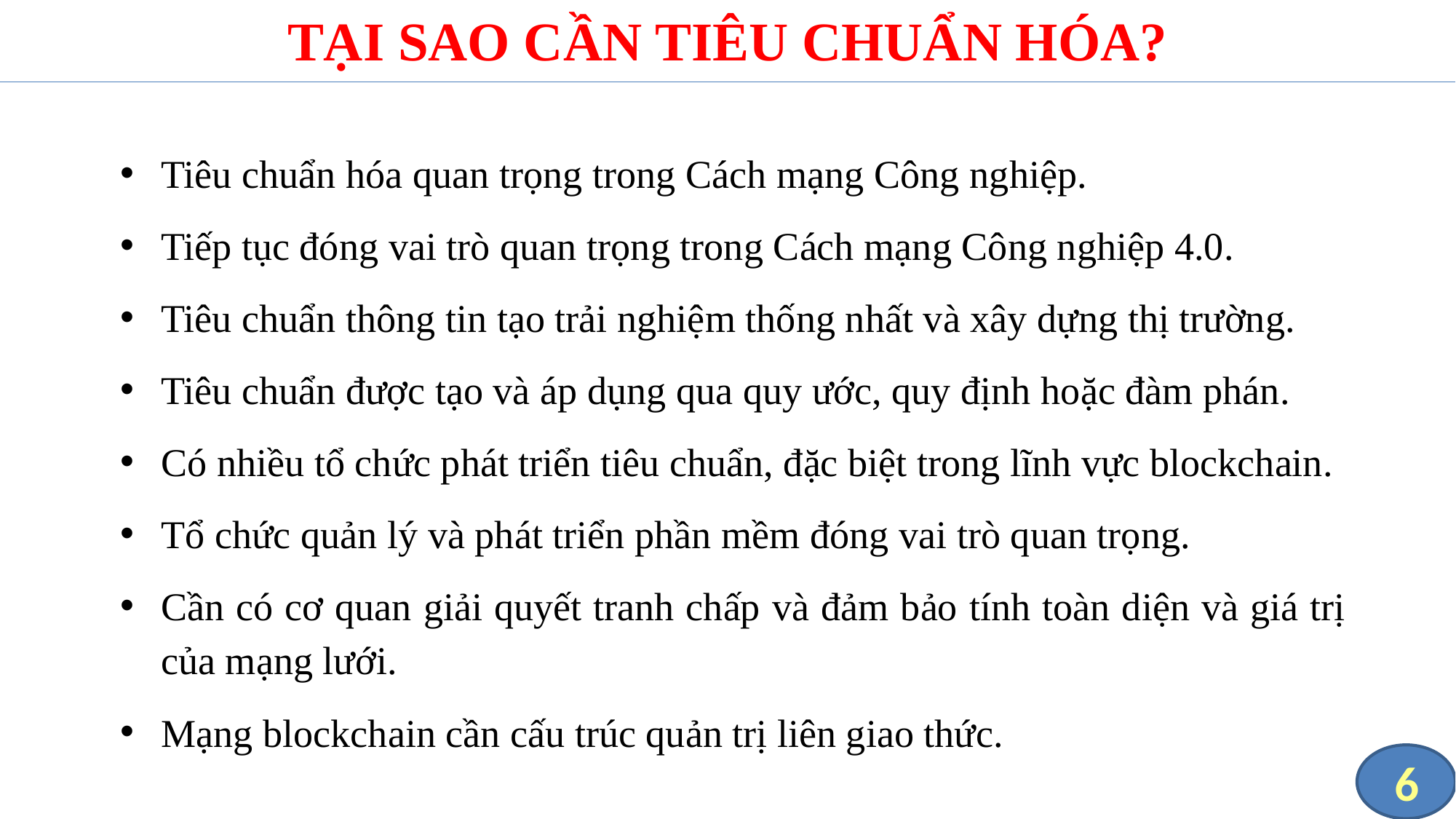

# TẠI SAO CẦN TIÊU CHUẨN HÓA?
Tiêu chuẩn hóa quan trọng trong Cách mạng Công nghiệp.
Tiếp tục đóng vai trò quan trọng trong Cách mạng Công nghiệp 4.0.
Tiêu chuẩn thông tin tạo trải nghiệm thống nhất và xây dựng thị trường.
Tiêu chuẩn được tạo và áp dụng qua quy ước, quy định hoặc đàm phán.
Có nhiều tổ chức phát triển tiêu chuẩn, đặc biệt trong lĩnh vực blockchain.
Tổ chức quản lý và phát triển phần mềm đóng vai trò quan trọng.
Cần có cơ quan giải quyết tranh chấp và đảm bảo tính toàn diện và giá trị của mạng lưới.
Mạng blockchain cần cấu trúc quản trị liên giao thức.
6